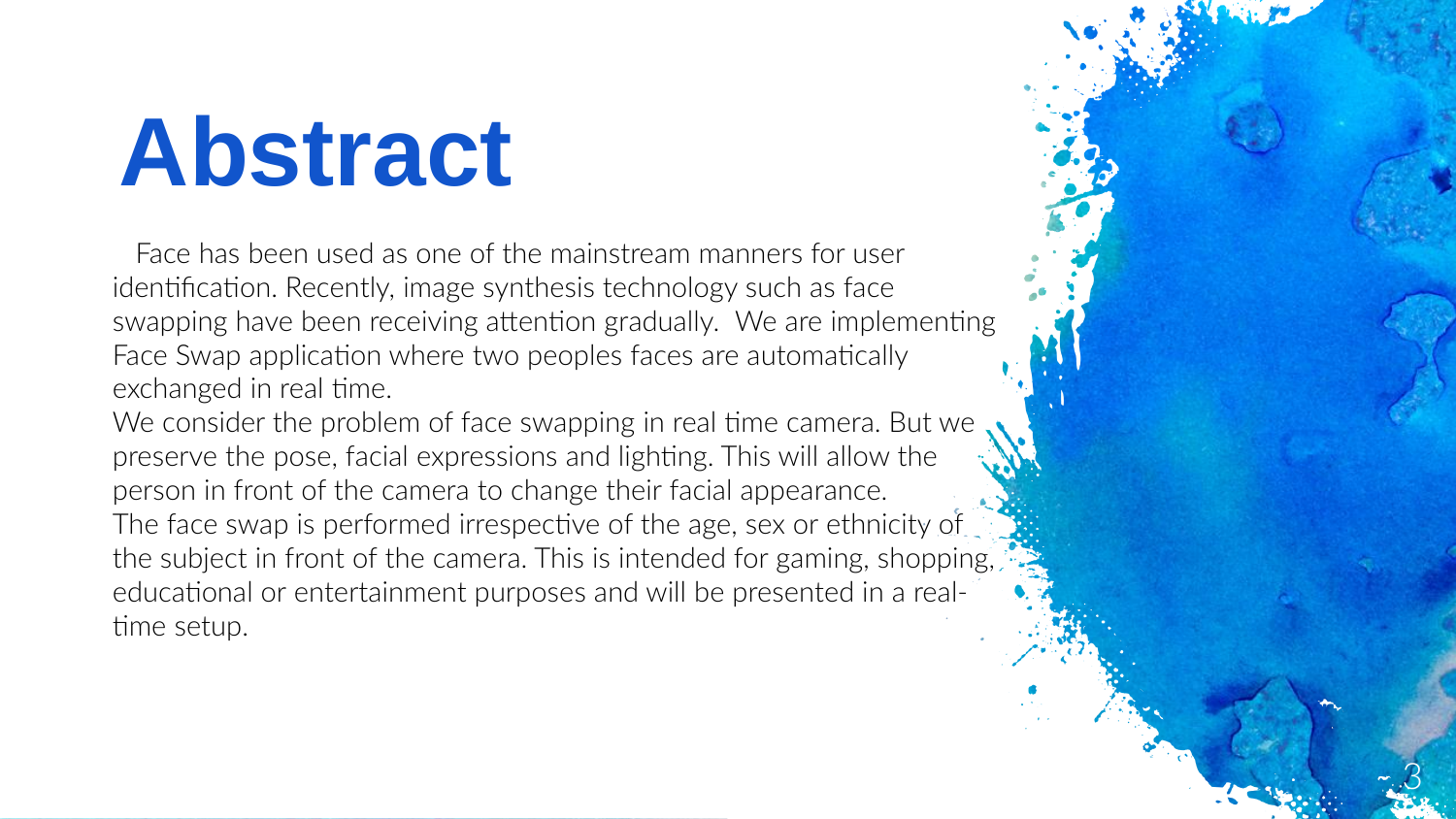

# Abstract
          Face has been used as one of the mainstream manners for user identification. Recently, image synthesis technology such as face swapping have been receiving attention gradually.  We are implementing Face Swap application where two peoples faces are automatically exchanged in real time.
	We consider the problem of face swapping in real time camera. But we preserve the pose, facial expressions and lighting. This will allow the person in front of the camera to change their facial appearance.
	The face swap is performed irrespective of the age, sex or ethnicity of the subject in front of the camera. This is intended for gaming, shopping, educational or entertainment purposes and will be presented in a real-time setup.

3